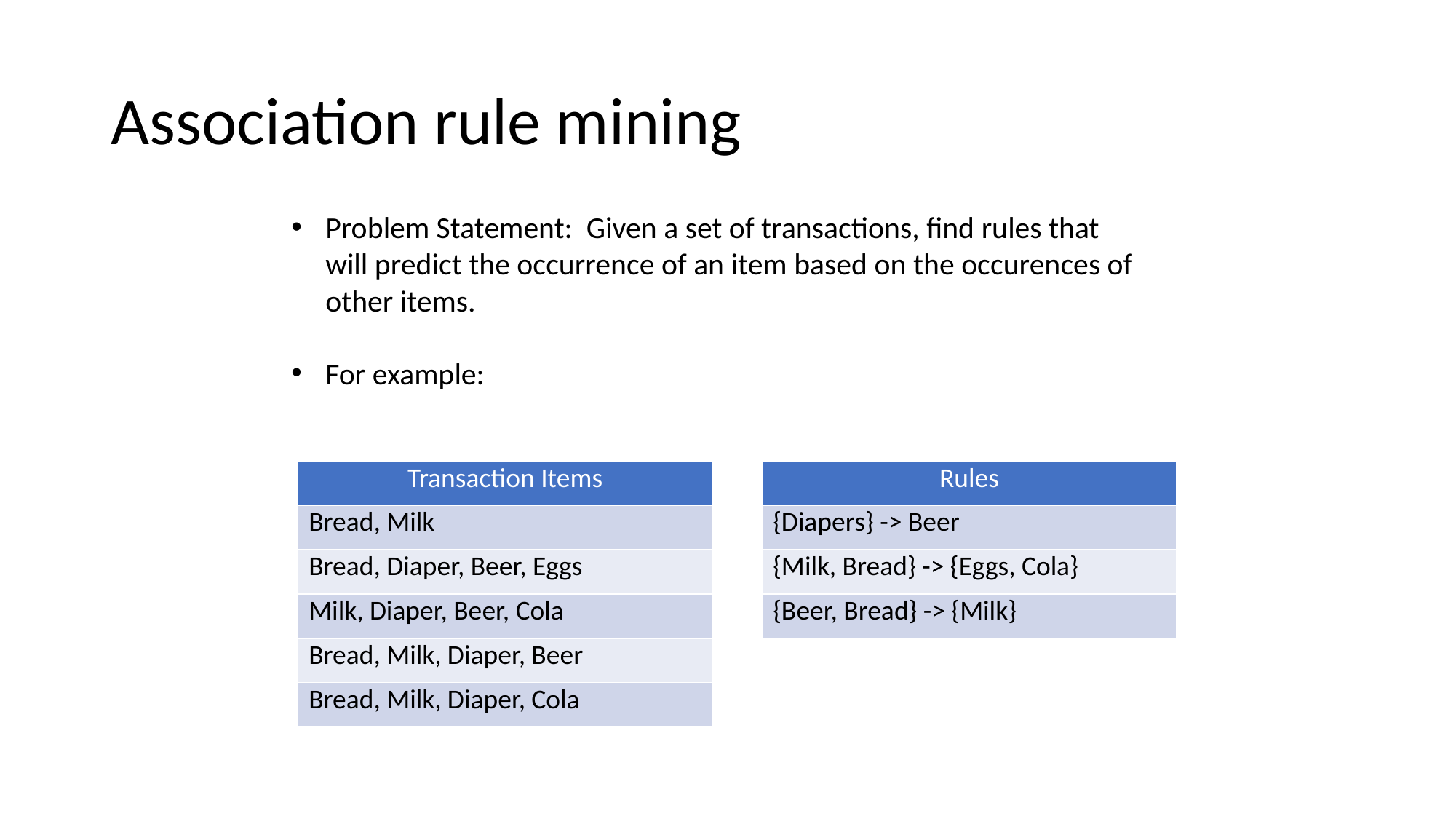

# Association rule mining
Problem Statement:  Given a set of transactions, find rules that will predict the occurrence of an item based on the occurences of other items.

For example:

| Transaction Items |
| --- |
| Bread, Milk |
| Bread, Diaper, Beer, Eggs |
| Milk, Diaper, Beer, Cola |
| Bread, Milk, Diaper, Beer |
| Bread, Milk, Diaper, Cola |
| Rules |
| --- |
| {Diapers} -> Beer |
| {Milk, Bread} -> {Eggs, Cola} |
| {Beer, Bread} -> {Milk} |